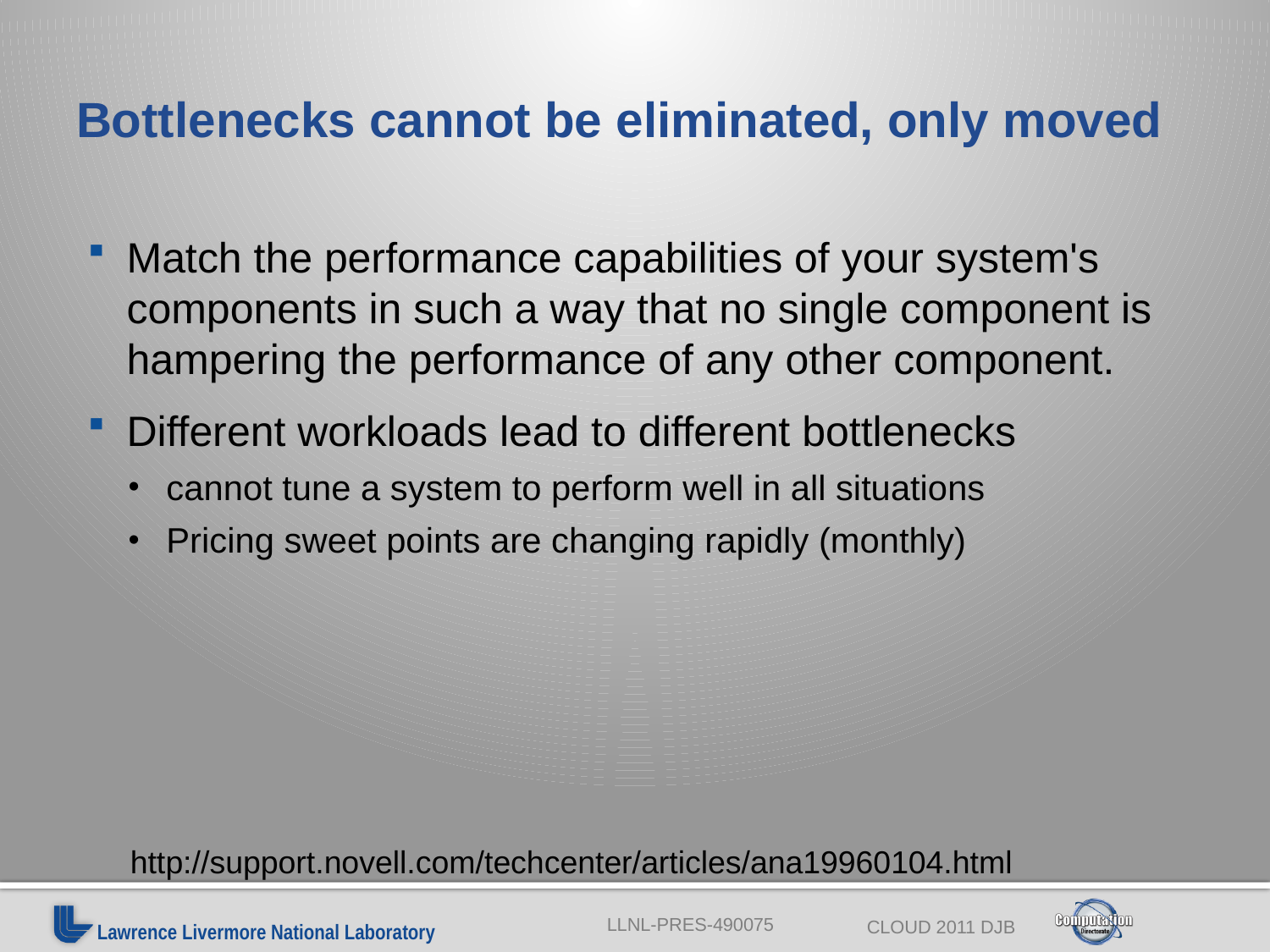

# Bottlenecks cannot be eliminated, only moved
Match the performance capabilities of your system's components in such a way that no single component is hampering the performance of any other component.
Different workloads lead to different bottlenecks
cannot tune a system to perform well in all situations
Pricing sweet points are changing rapidly (monthly)
http://support.novell.com/techcenter/articles/ana19960104.html